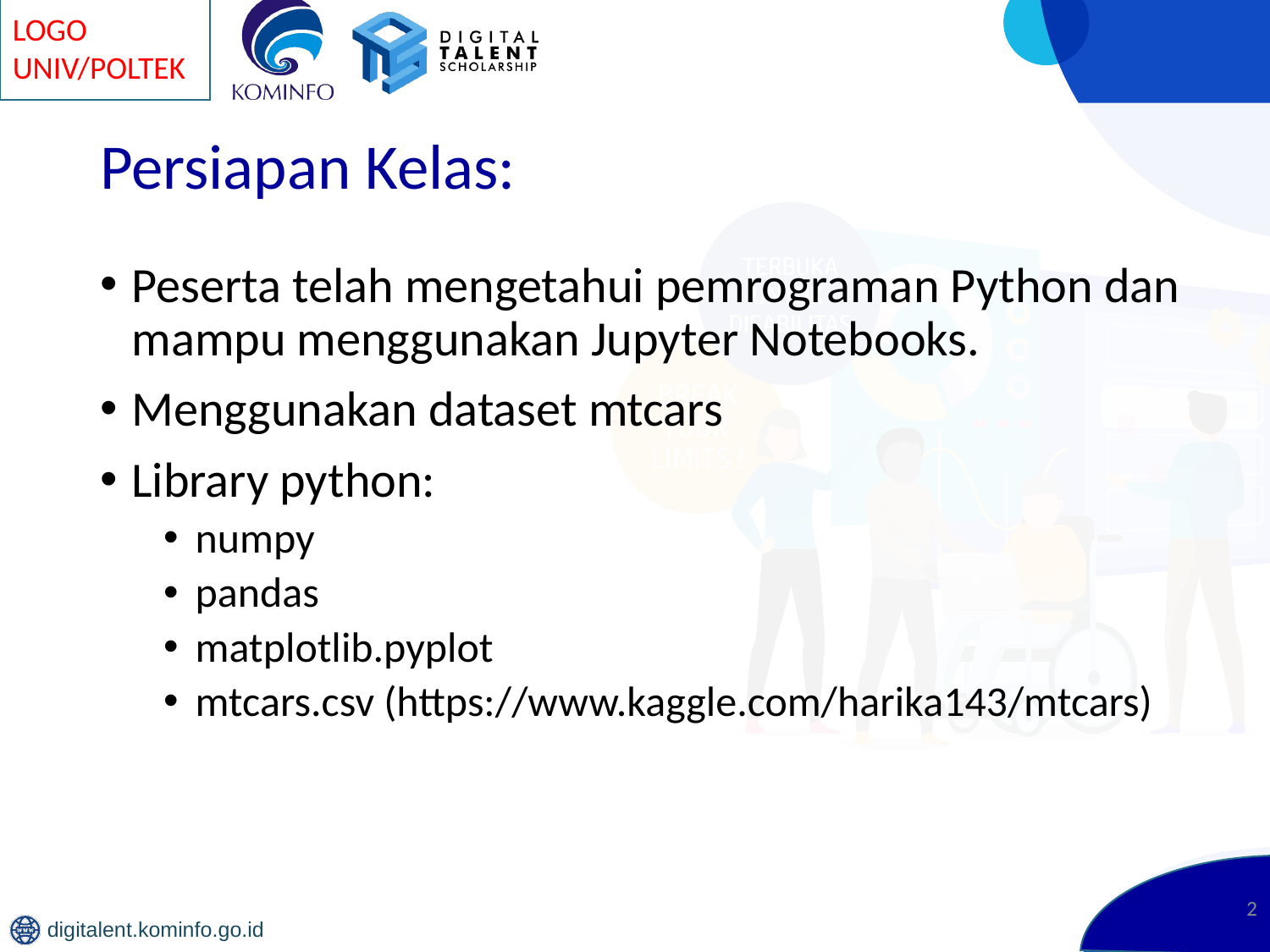

# Persiapan Kelas:
Peserta telah mengetahui pemrograman Python dan mampu menggunakan Jupyter Notebooks.
Menggunakan dataset mtcars
Library python:
numpy
pandas
matplotlib.pyplot
mtcars.csv (https://www.kaggle.com/harika143/mtcars)
2